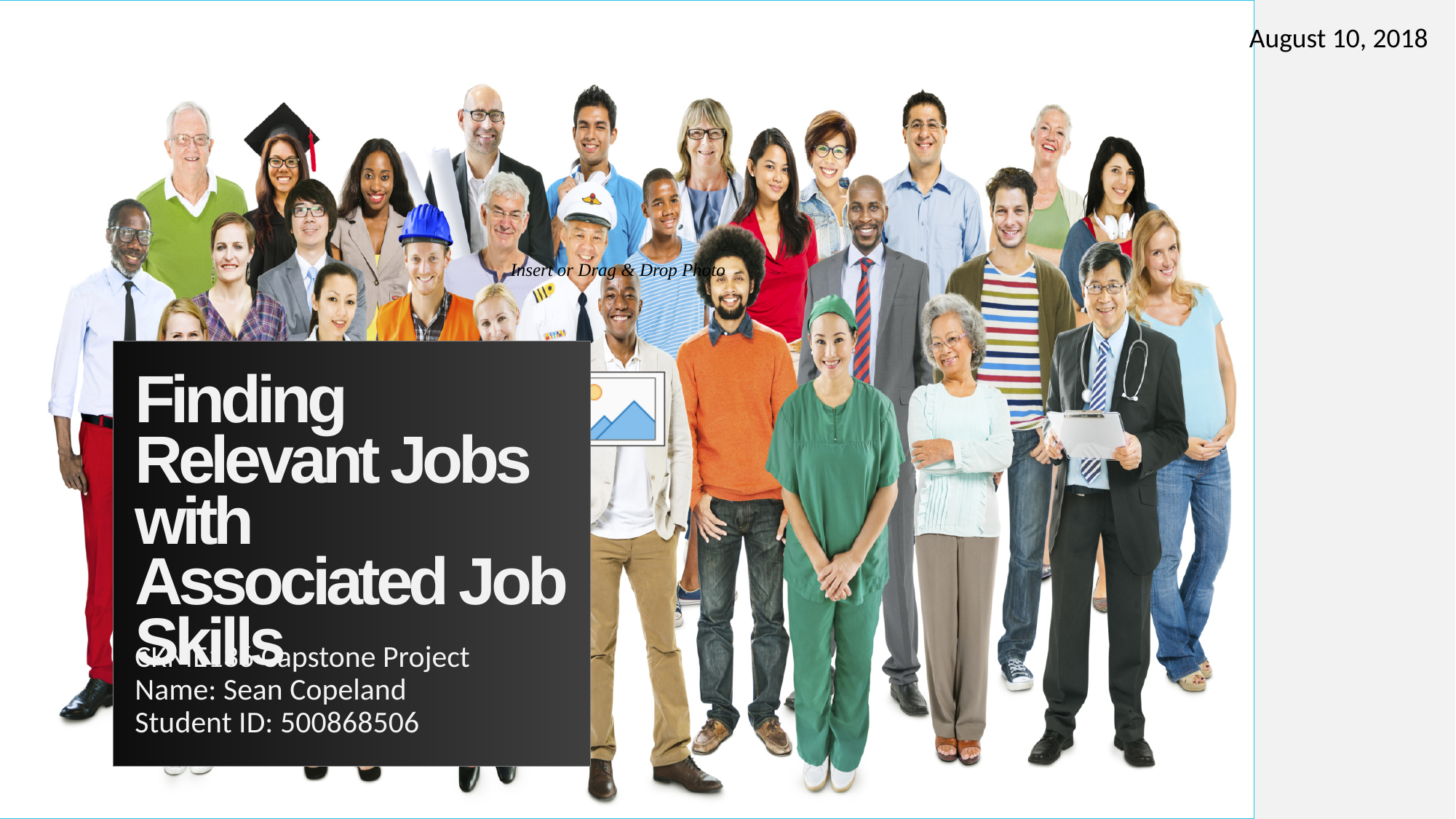

August 10, 2018
# Finding Relevant Jobs with Associated Job Skills
CKME136 Capstone Project
Name: Sean Copeland
Student ID: 500868506